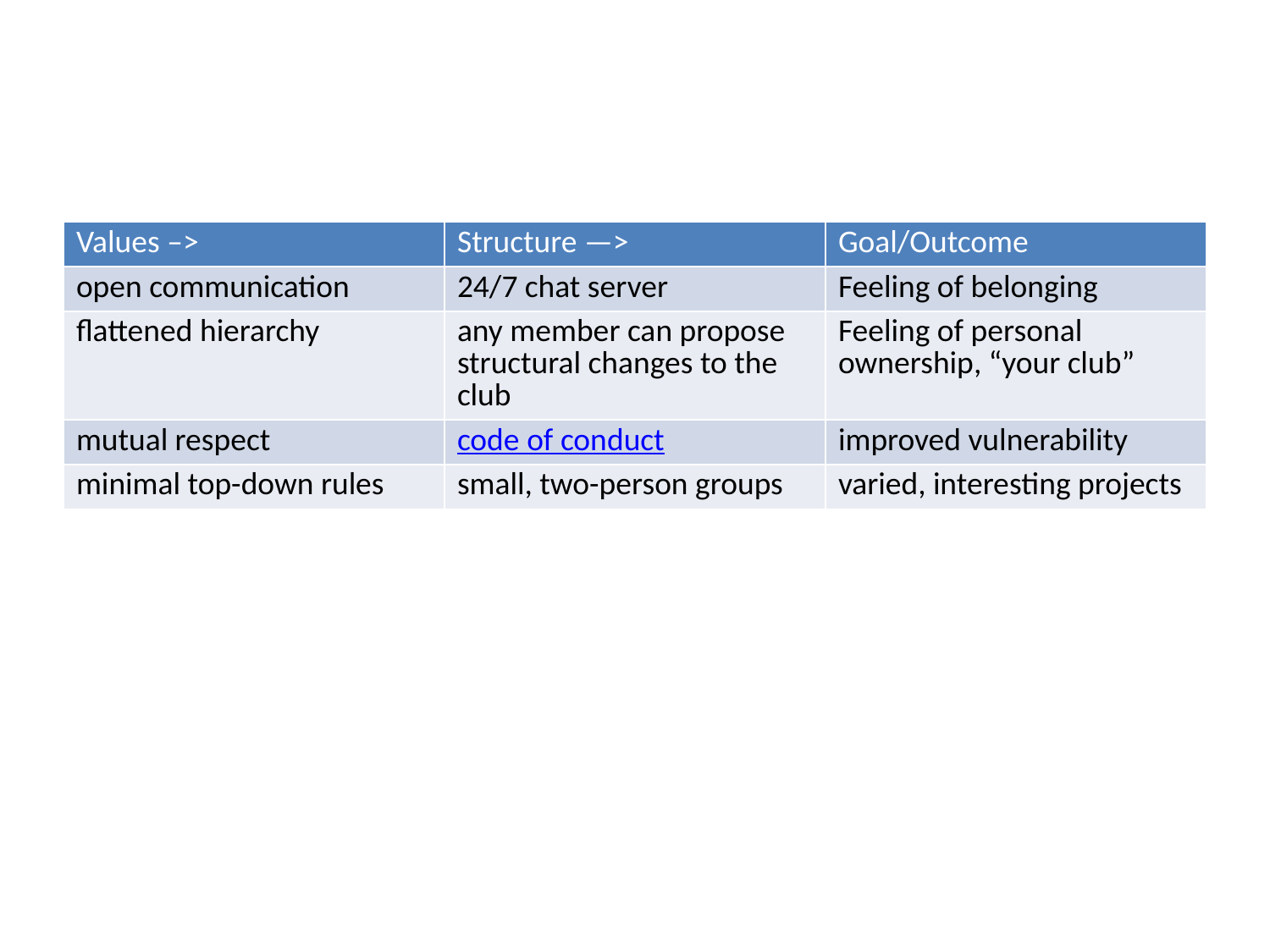

| Values –> | Structure —> | Goal/Outcome |
| --- | --- | --- |
| open communication | 24/7 chat server | Feeling of belonging |
| flattened hierarchy | any member can propose structural changes to the club | Feeling of personal ownership, “your club” |
| mutual respect | code of conduct | improved vulnerability |
| minimal top-down rules | small, two-person groups | varied, interesting projects |